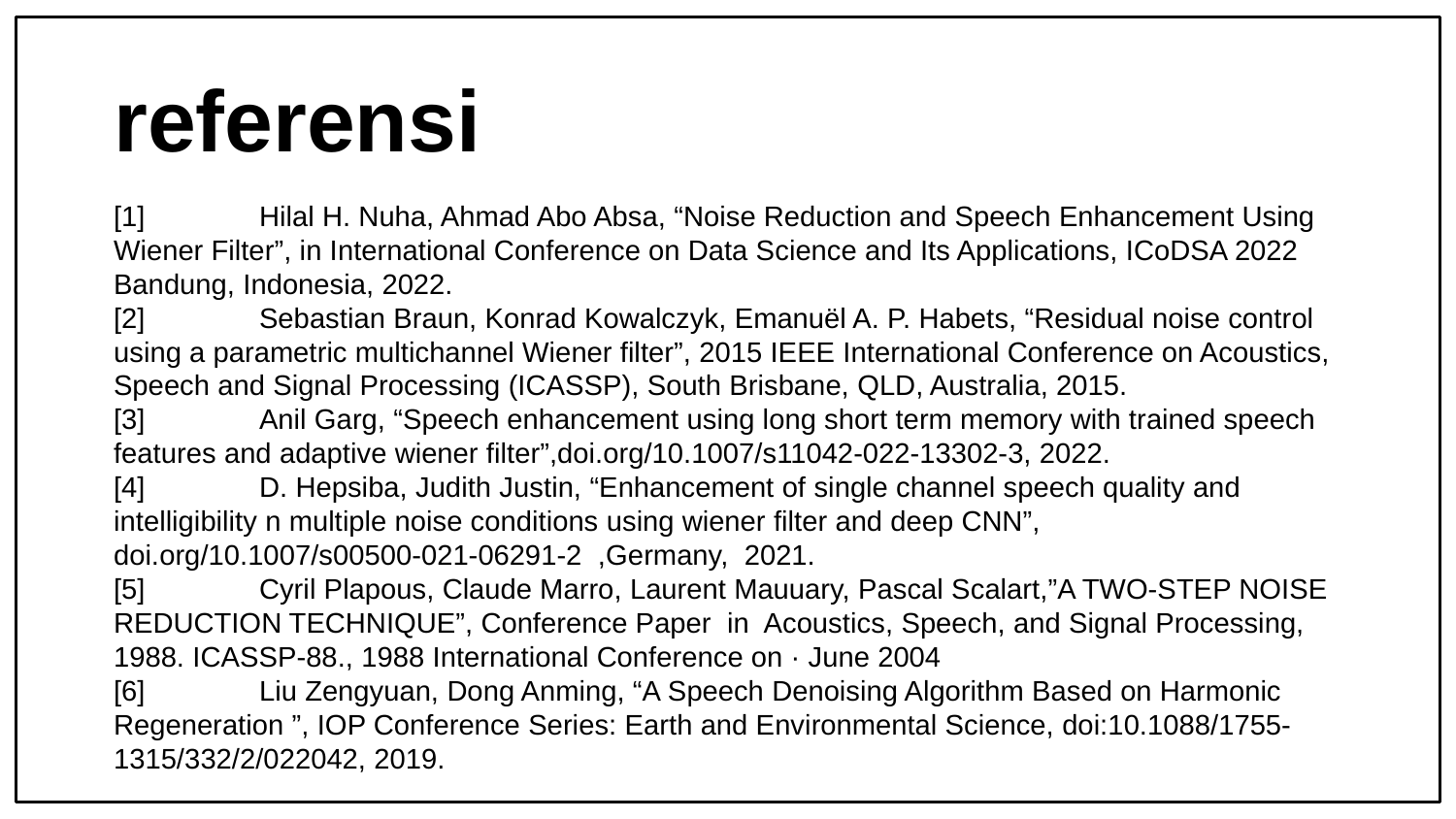

# referensi
[1] 	Hilal H. Nuha, Ahmad Abo Absa, “Noise Reduction and Speech Enhancement Using Wiener Filter”, in International Conference on Data Science and Its Applications, ICoDSA 2022 Bandung, Indonesia, 2022.
[2]	Sebastian Braun, Konrad Kowalczyk, Emanuël A. P. Habets, “Residual noise control using a parametric multichannel Wiener filter”, 2015 IEEE International Conference on Acoustics, Speech and Signal Processing (ICASSP), South Brisbane, QLD, Australia, 2015.
[3] 	Anil Garg, “Speech enhancement using long short term memory with trained speech features and adaptive wiener filter”,doi.org/10.1007/s11042-022-13302-3, 2022.
[4] 	D. Hepsiba, Judith Justin, “Enhancement of single channel speech quality and intelligibility n multiple noise conditions using wiener filter and deep CNN”, doi.org/10.1007/s00500-021-06291-2  ,Germany,  2021.
[5]	Cyril Plapous, Claude Marro, Laurent Mauuary, Pascal Scalart,”A TWO-STEP NOISE REDUCTION TECHNIQUE”, Conference Paper  in  Acoustics, Speech, and Signal Processing, 1988. ICASSP-88., 1988 International Conference on · June 2004
[6]	Liu Zengyuan, Dong Anming, “A Speech Denoising Algorithm Based on Harmonic Regeneration ”, IOP Conference Series: Earth and Environmental Science, doi:10.1088/1755-1315/332/2/022042, 2019.